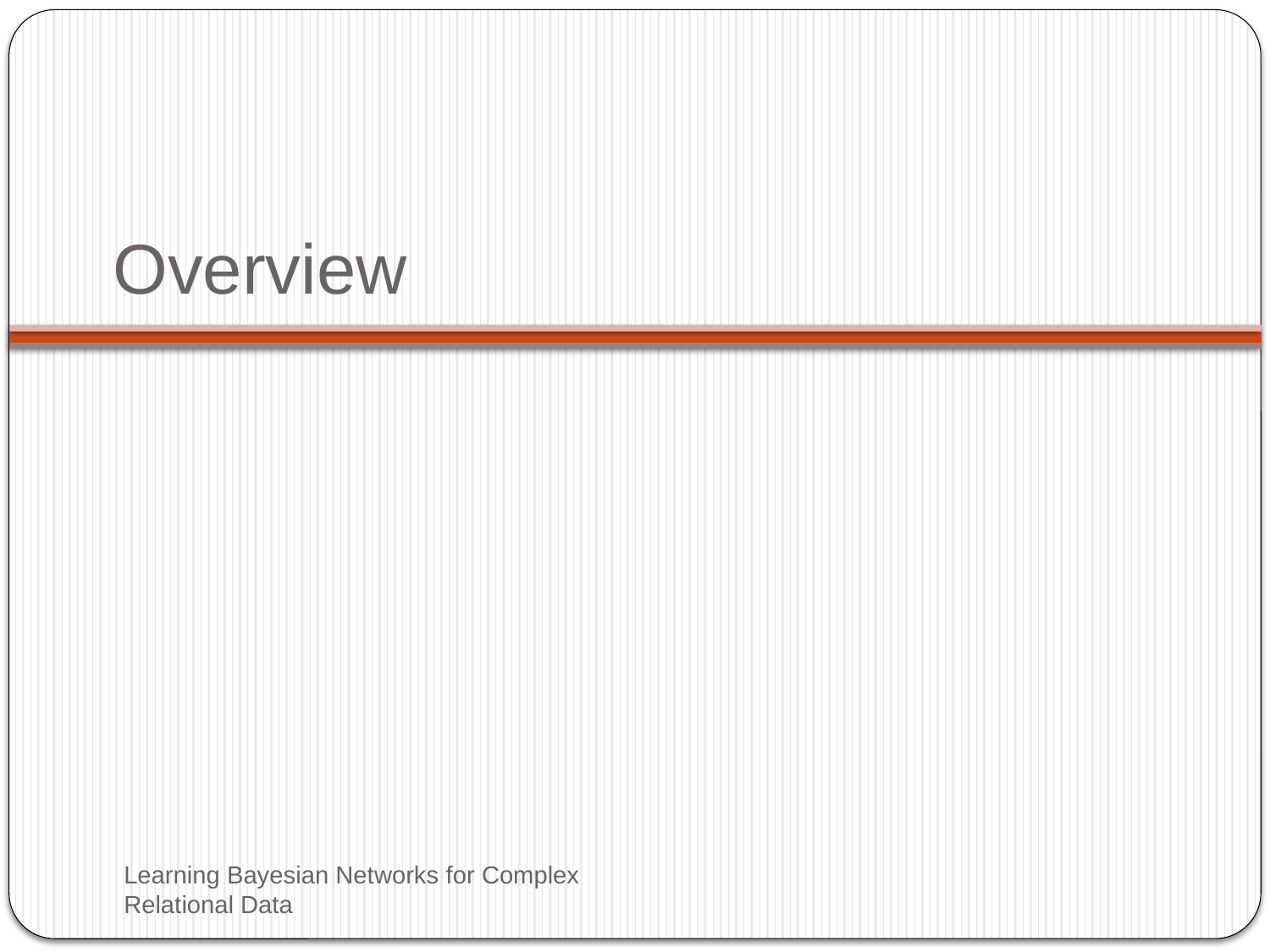

# Overview

Learning Bayesian Networks for Complex Relational Data